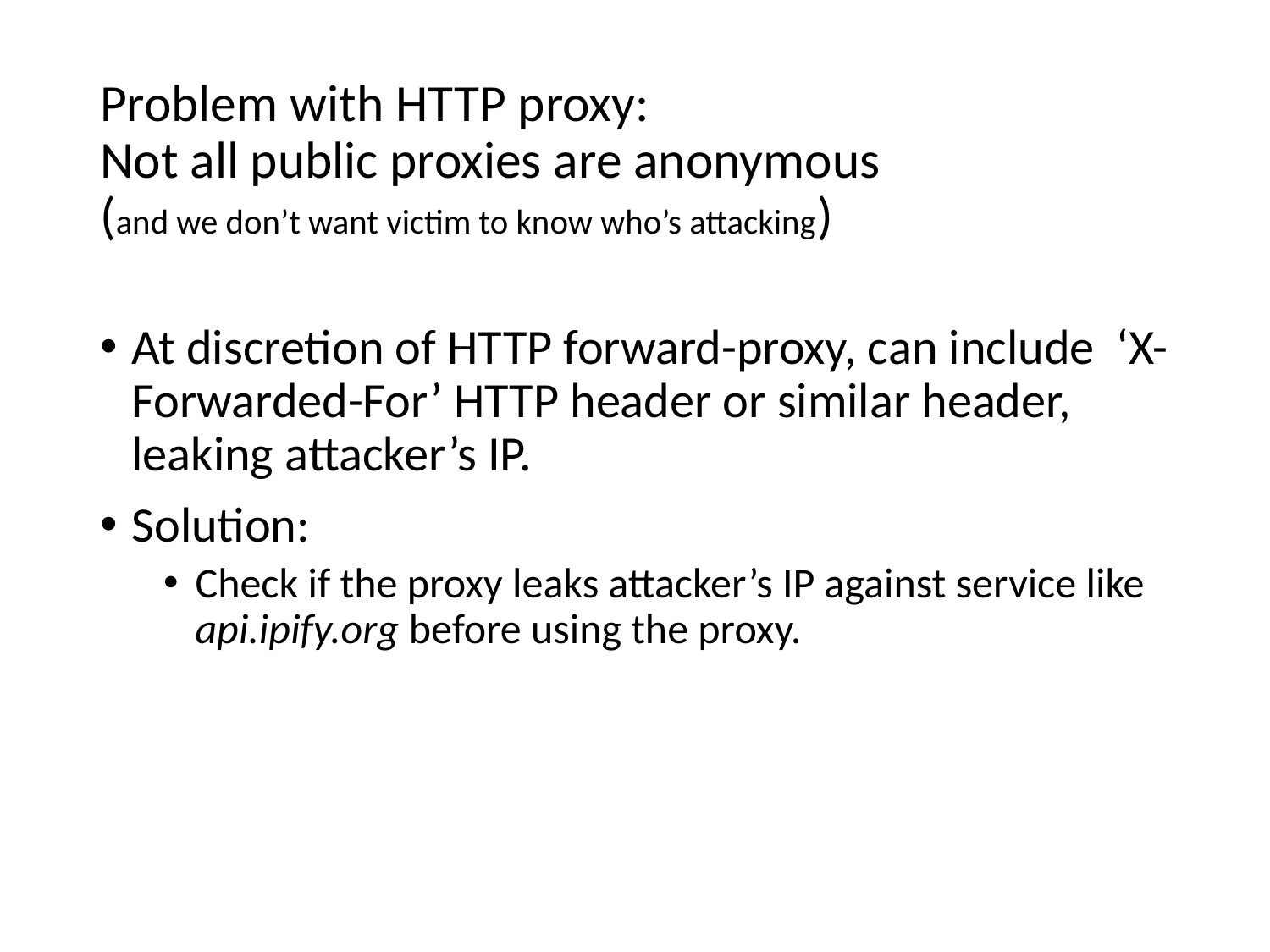

# Problem with HTTP proxy: Not all public proxies are anonymous (and we don’t want victim to know who’s attacking)
At discretion of HTTP forward-proxy, can include  ‘X-Forwarded-For’ HTTP header or similar header, leaking attacker’s IP.
Solution:
Check if the proxy leaks attacker’s IP against service like api.ipify.org before using the proxy.